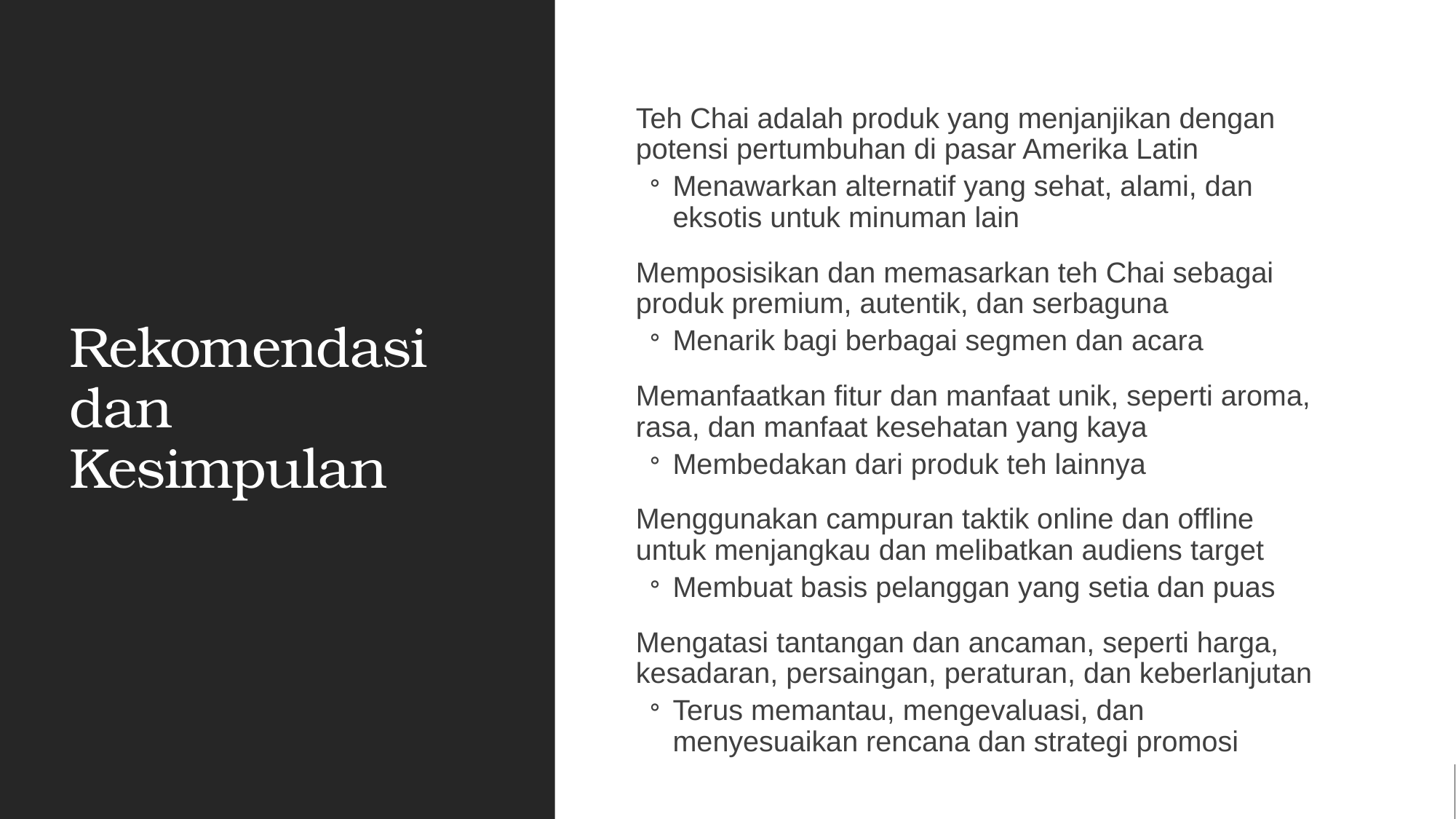

Teh Chai adalah produk yang menjanjikan dengan potensi pertumbuhan di pasar Amerika Latin
Menawarkan alternatif yang sehat, alami, dan eksotis untuk minuman lain
Memposisikan dan memasarkan teh Chai sebagai produk premium, autentik, dan serbaguna
Menarik bagi berbagai segmen dan acara
Memanfaatkan fitur dan manfaat unik, seperti aroma, rasa, dan manfaat kesehatan yang kaya
Membedakan dari produk teh lainnya
Menggunakan campuran taktik online dan offline untuk menjangkau dan melibatkan audiens target
Membuat basis pelanggan yang setia dan puas
Mengatasi tantangan dan ancaman, seperti harga, kesadaran, persaingan, peraturan, dan keberlanjutan
Terus memantau, mengevaluasi, dan menyesuaikan rencana dan strategi promosi
# Rekomendasi dan Kesimpulan